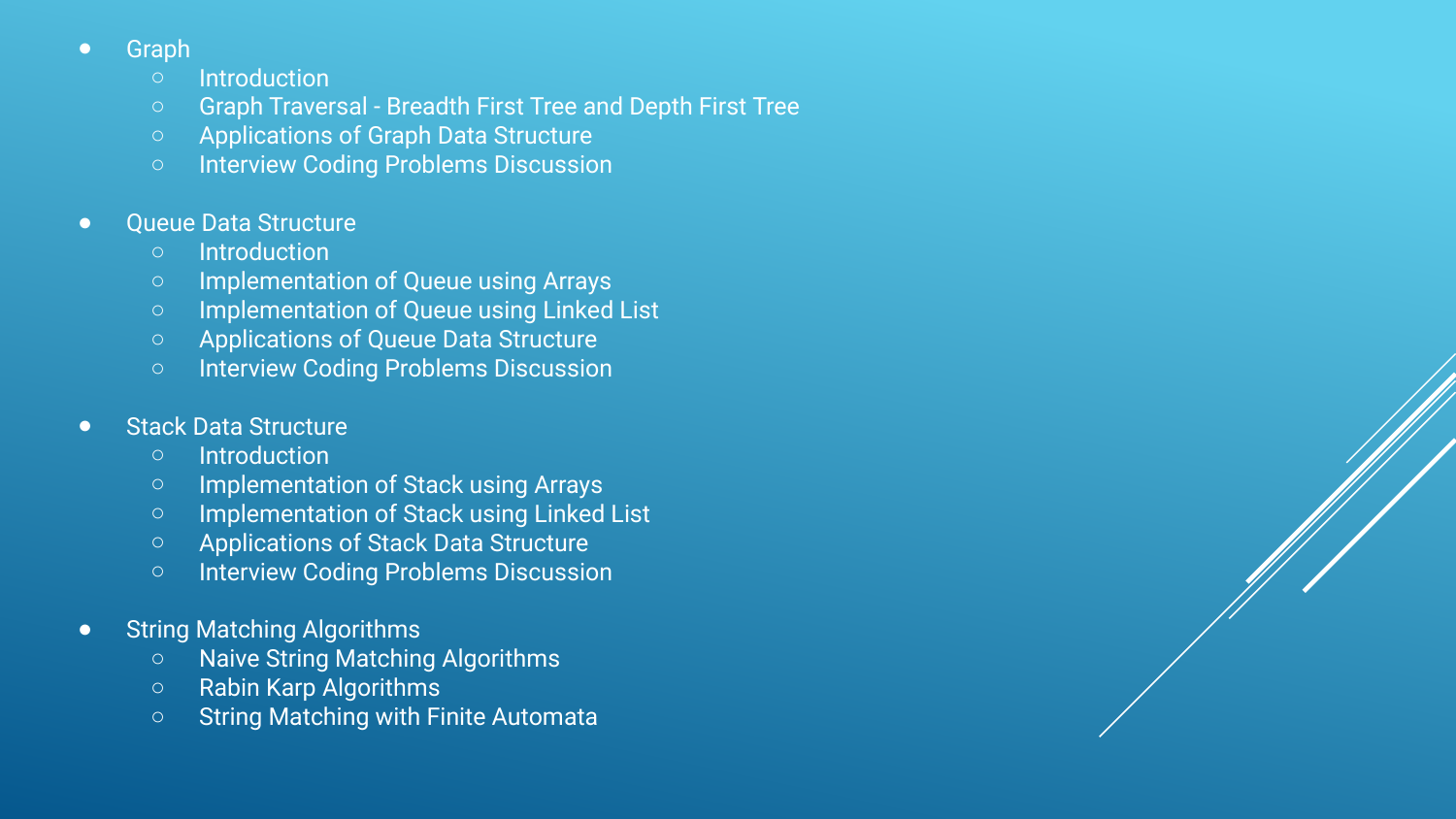

Graph
Introduction
Graph Traversal - Breadth First Tree and Depth First Tree
Applications of Graph Data Structure
Interview Coding Problems Discussion

Queue Data Structure
Introduction
Implementation of Queue using Arrays
Implementation of Queue using Linked List
Applications of Queue Data Structure
Interview Coding Problems Discussion

Stack Data Structure
Introduction
Implementation of Stack using Arrays
Implementation of Stack using Linked List
Applications of Stack Data Structure
Interview Coding Problems Discussion

String Matching Algorithms
Naive String Matching Algorithms
Rabin Karp Algorithms
String Matching with Finite Automata